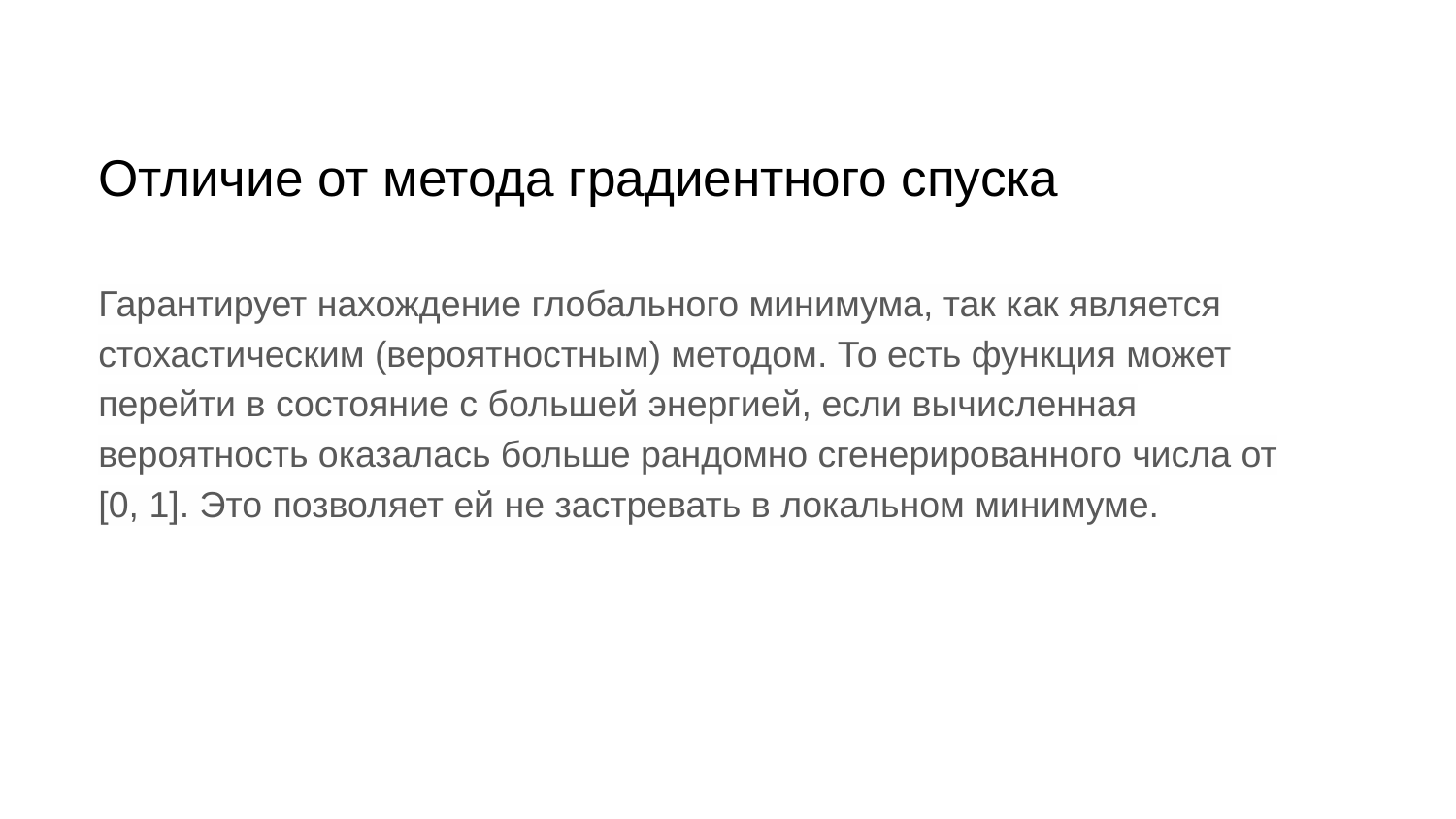

# Отличие от метода градиентного спуска
Гарантирует нахождение глобального минимума, так как является стохастическим (вероятностным) методом. То есть функция может перейти в состояние с большей энергией, если вычисленная вероятность оказалась больше рандомно сгенерированного числа от [0, 1]. Это позволяет ей не застревать в локальном минимуме.